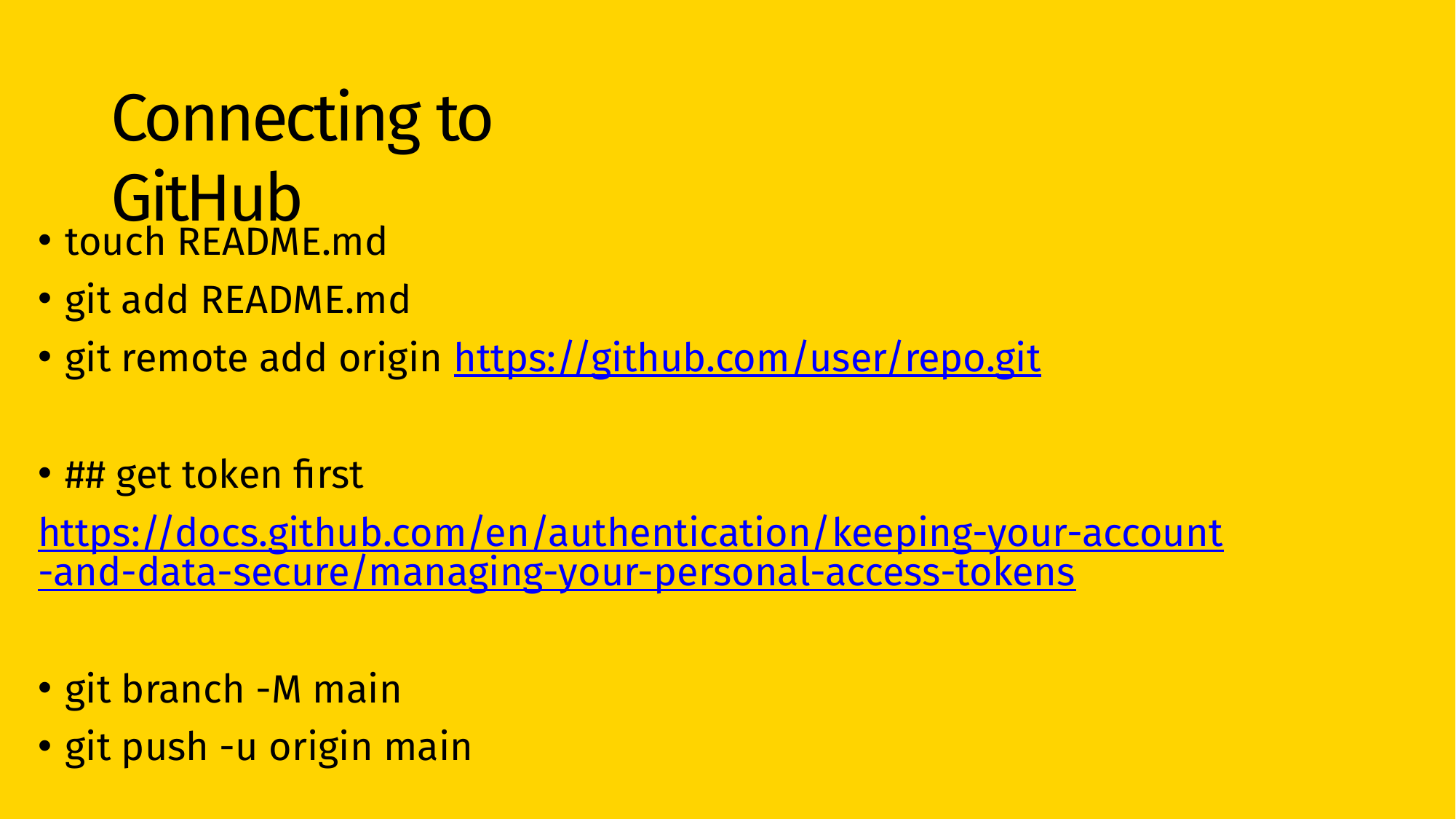

# Connecting to GitHub
touch README.md
git add README.md
git remote add origin https://github.com/user/repo.git

## get token first
https://docs.github.com/en/authentication/keeping-your-account-and-data-secure/managing-your-personal-access-tokens

git branch -M main
git push -u origin main